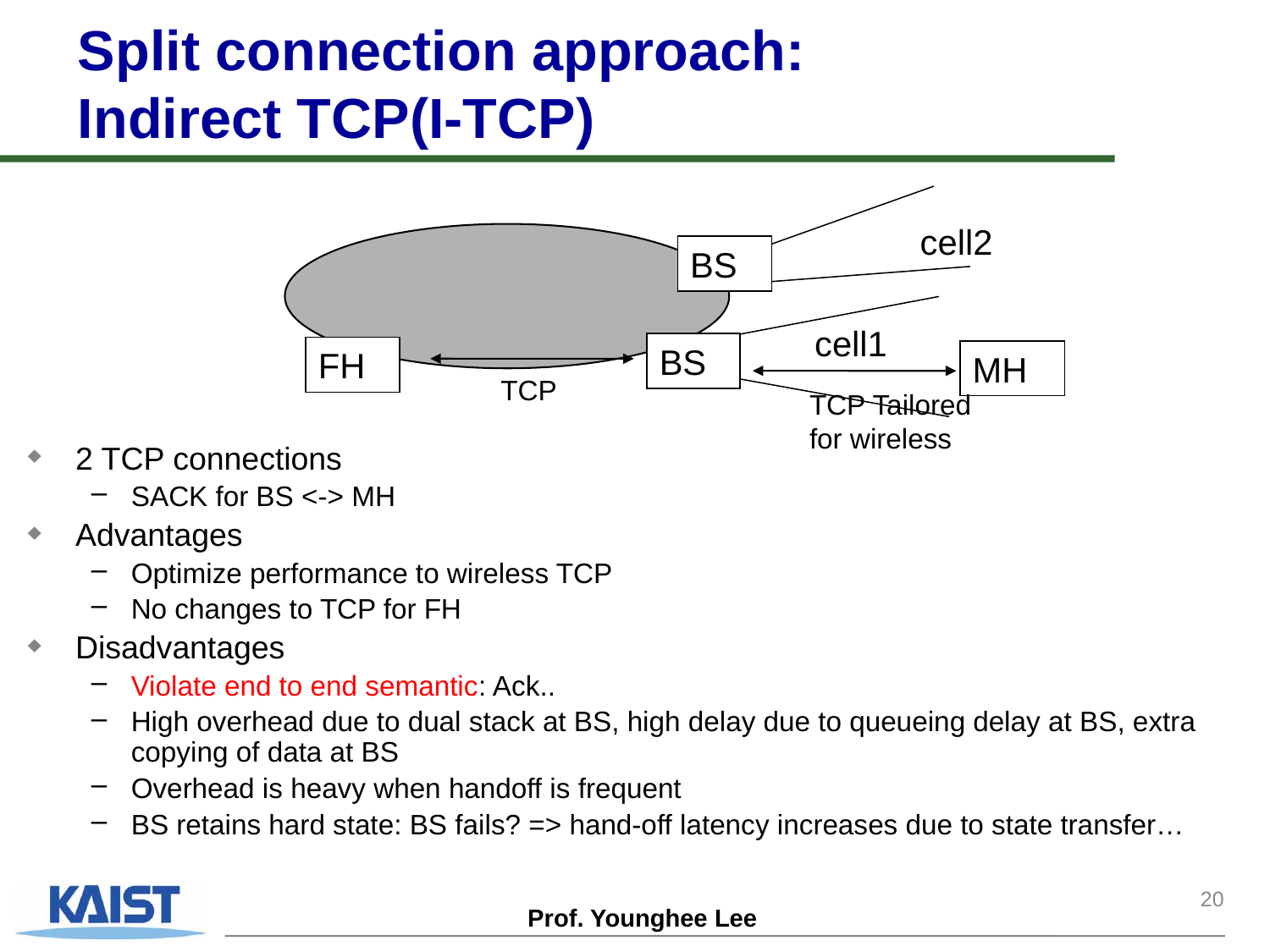

Split connection approach: Indirect TCP(I-TCP)

cell2

BS

cell1
BS
FH
MH

TCP

TCP Tailored for wireless
2 TCP connections
SACK for BS <-> MH
Advantages
Optimize performance to wireless TCP
No changes to TCP for FH
Disadvantages
Violate end to end semantic: Ack..
High overhead due to dual stack at BS, high delay due to queueing delay at BS, extra copying of data at BS
Overhead is heavy when handoff is frequent
BS retains hard state: BS fails? => hand-off latency increases due to state transfer…

20